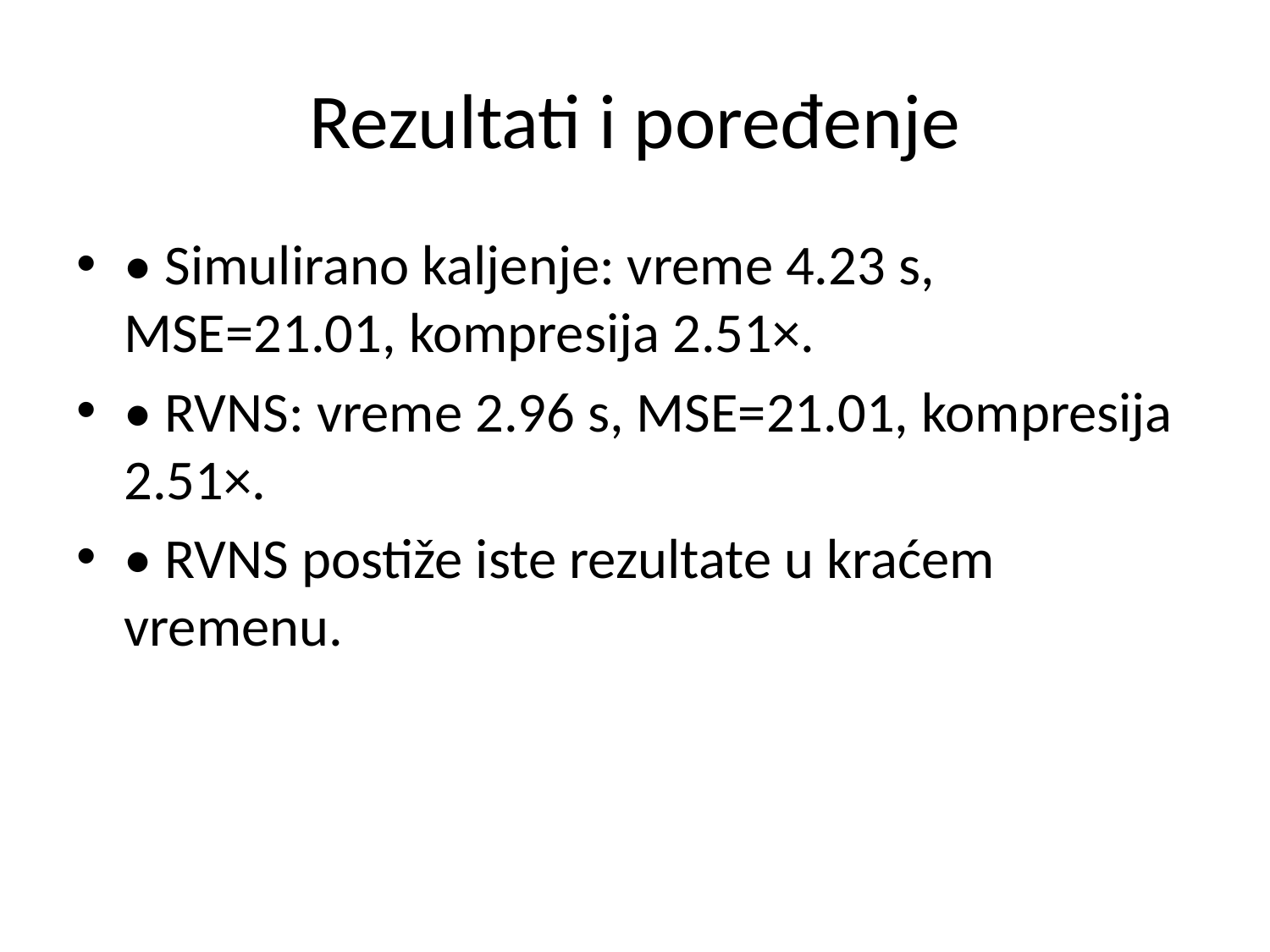

# Rezultati i poređenje
• Simulirano kaljenje: vreme 4.23 s, MSE=21.01, kompresija 2.51×.
• RVNS: vreme 2.96 s, MSE=21.01, kompresija 2.51×.
• RVNS postiže iste rezultate u kraćem vremenu.